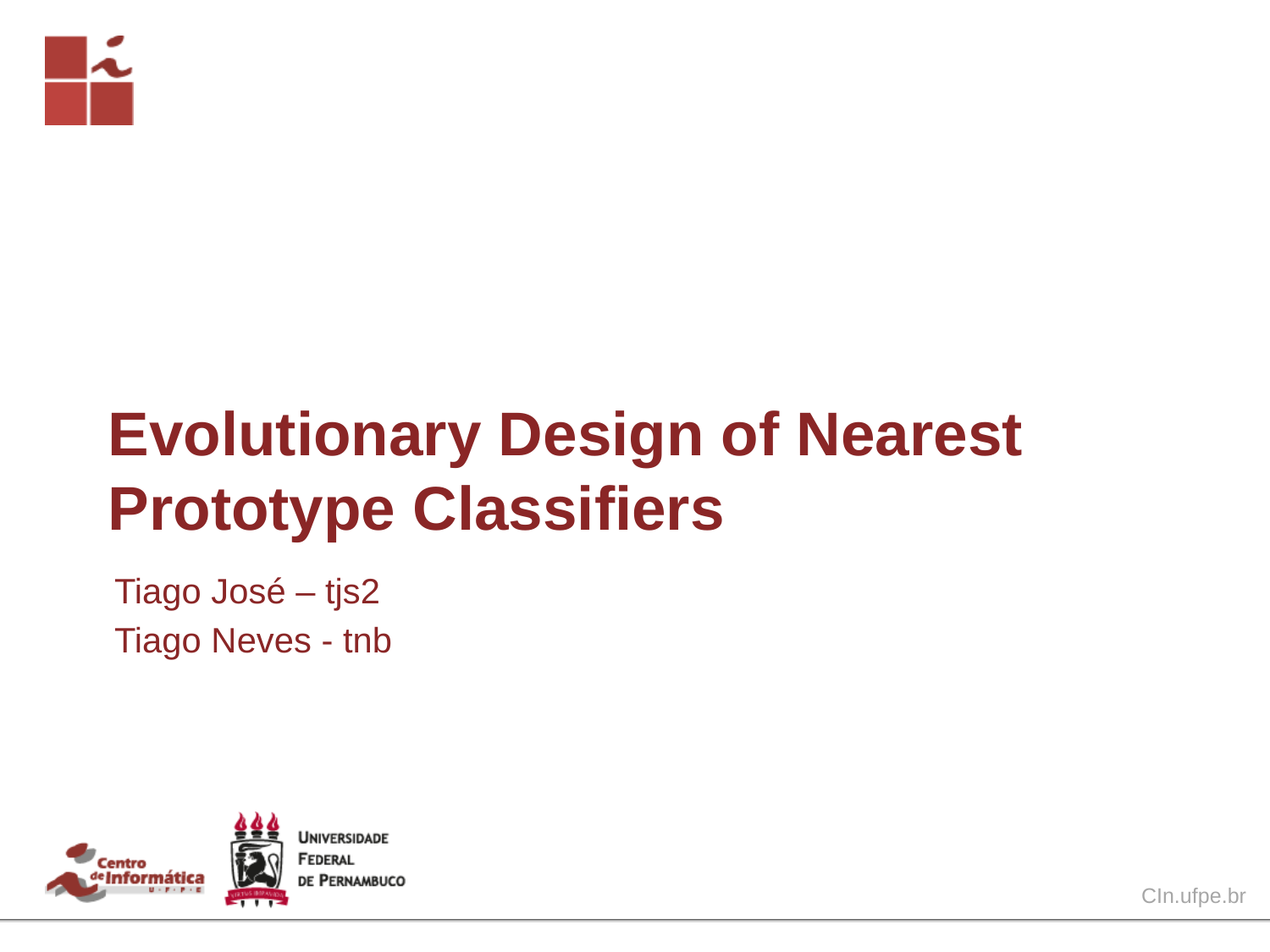

# Evolutionary Design of Nearest Prototype Classifiers

Tiago José – tjs2
Tiago Neves - tnb